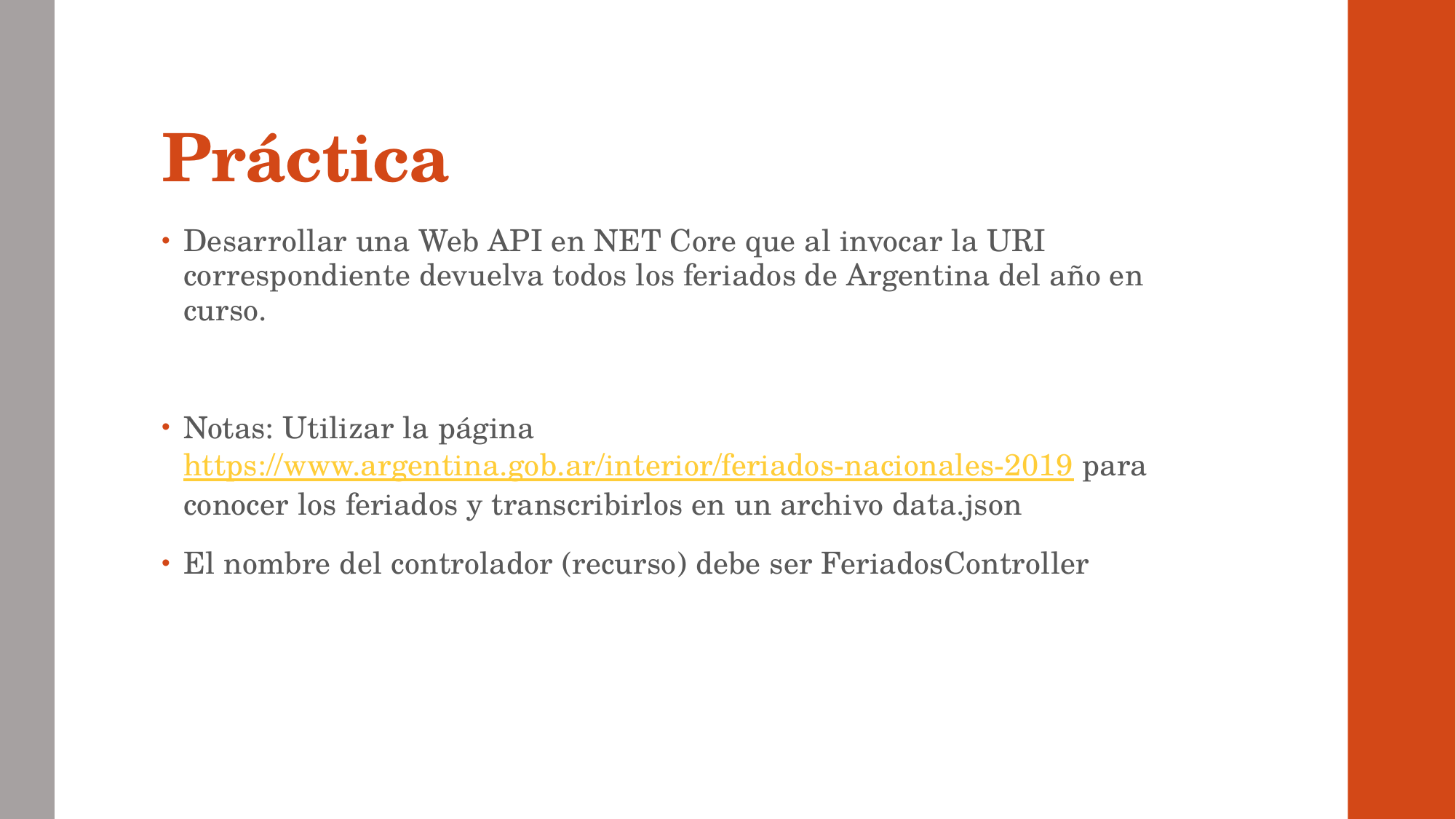

# Práctica
Desarrollar una Web API en NET Core que al invocar la URI correspondiente devuelva todos los feriados de Argentina del año en curso.

Notas: Utilizar la página https://www.argentina.gob.ar/interior/feriados-nacionales-2019 para conocer los feriados y transcribirlos en un archivo data.json
El nombre del controlador (recurso) debe ser FeriadosController